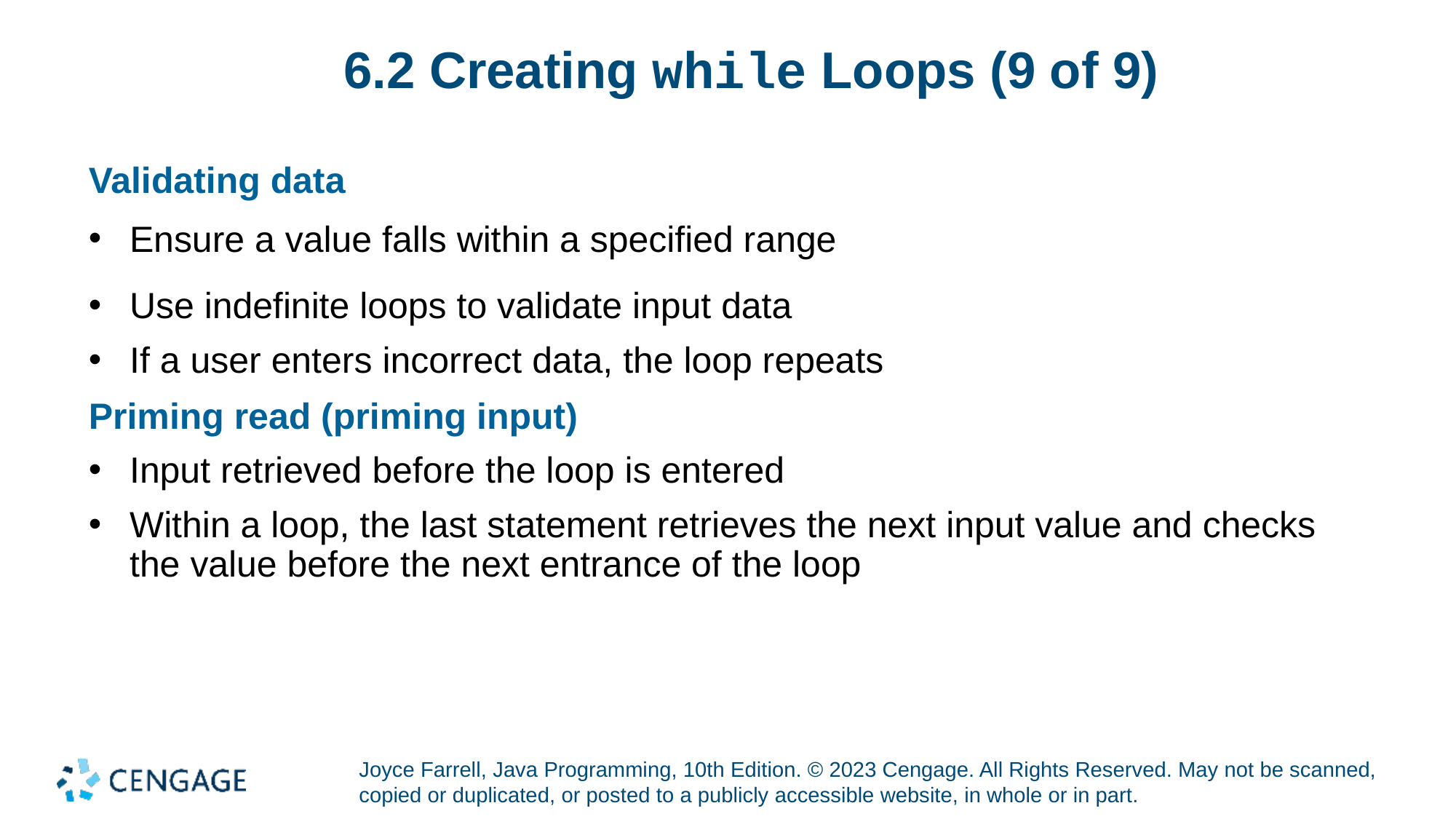

# 6.2 Creating while Loops (9 of 9)
Validating data
Ensure a value falls within a specified range
Use indefinite loops to validate input data
If a user enters incorrect data, the loop repeats
Priming read (priming input)
Input retrieved before the loop is entered
Within a loop, the last statement retrieves the next input value and checks the value before the next entrance of the loop